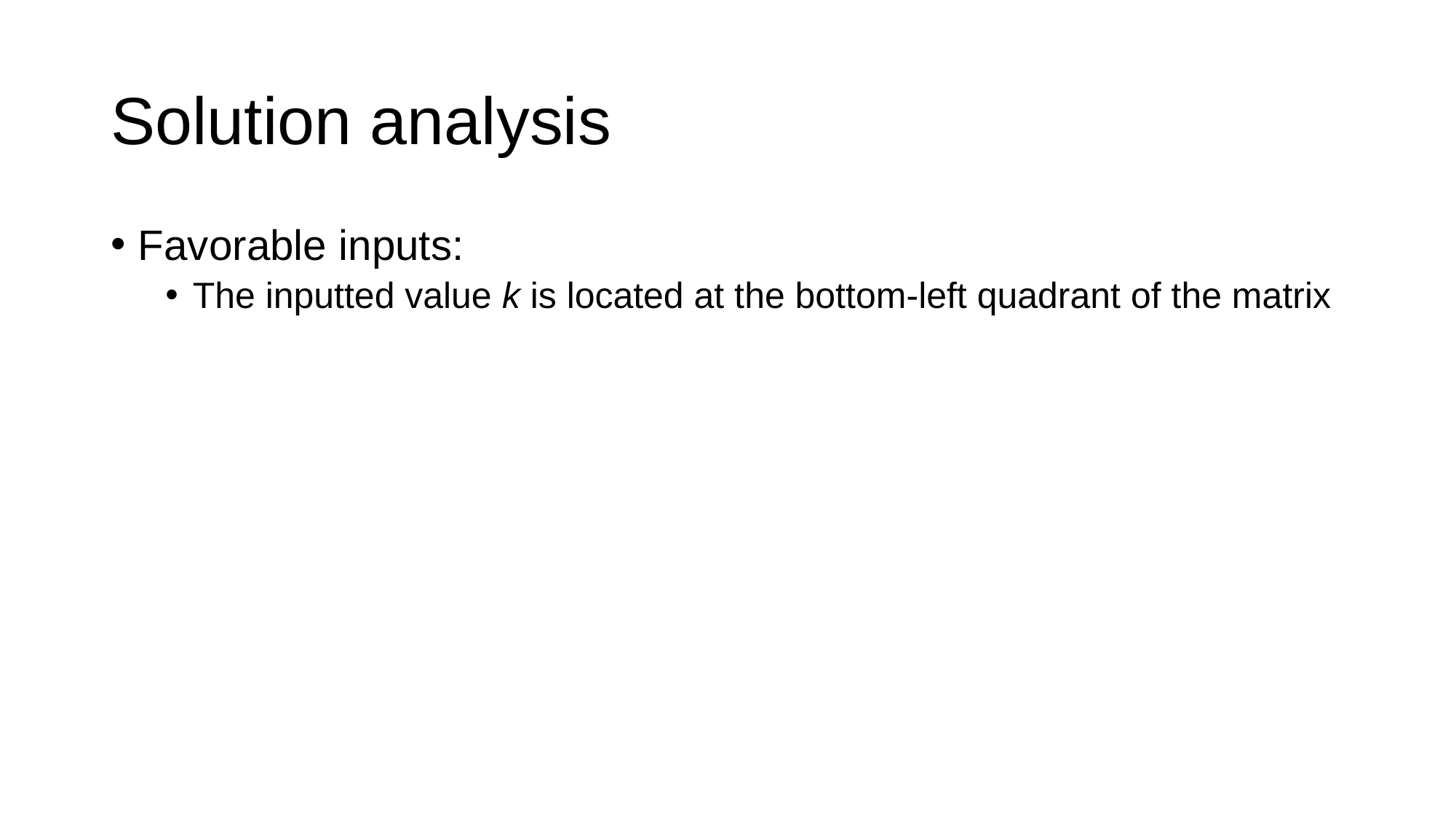

# Solution analysis
Favorable inputs:
The inputted value k is located at the bottom-left quadrant of the matrix